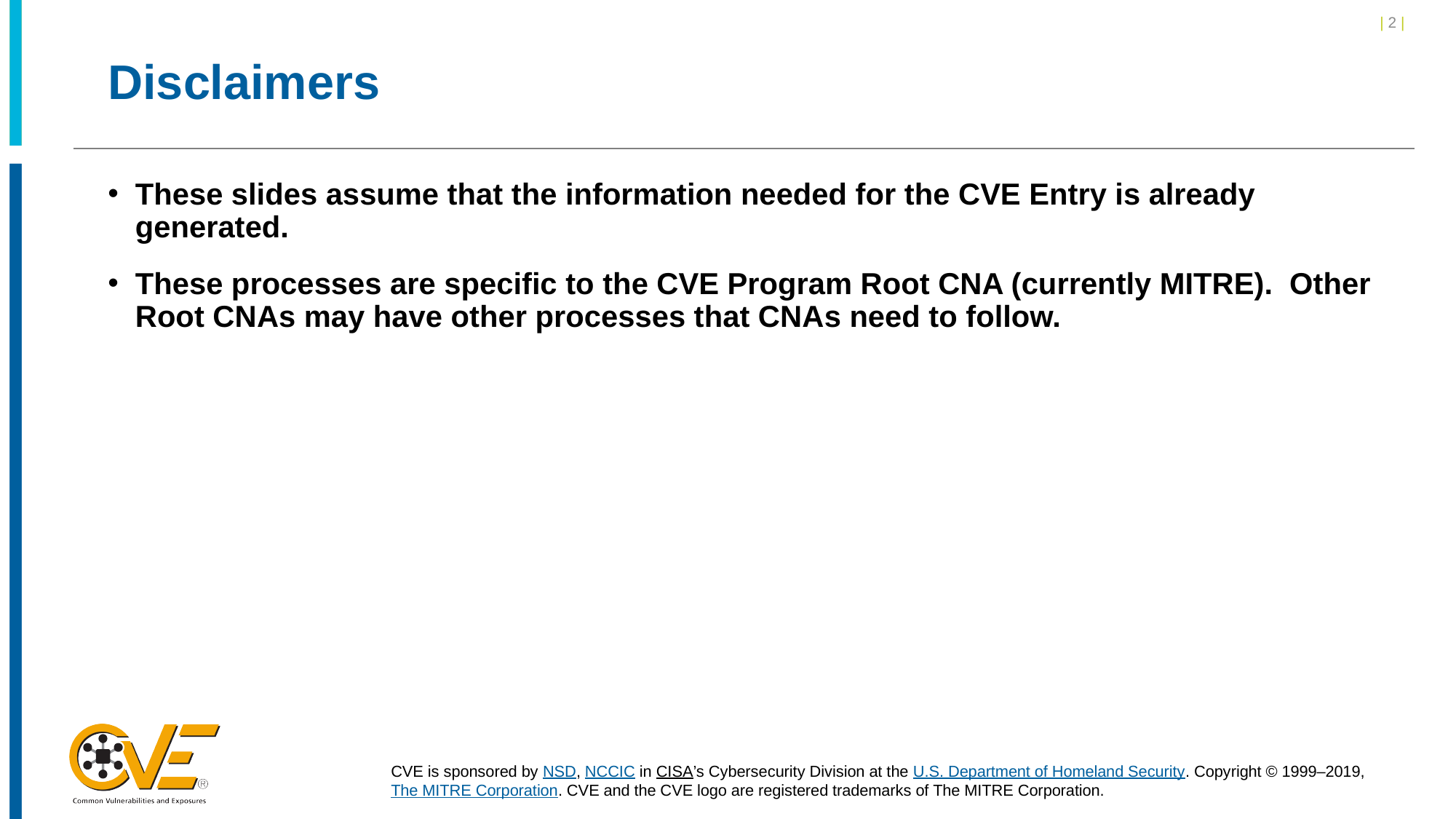

| 2 |
# Disclaimers
These slides assume that the information needed for the CVE Entry is already generated.
These processes are specific to the CVE Program Root CNA (currently MITRE).  Other Root CNAs may have other processes that CNAs need to follow.